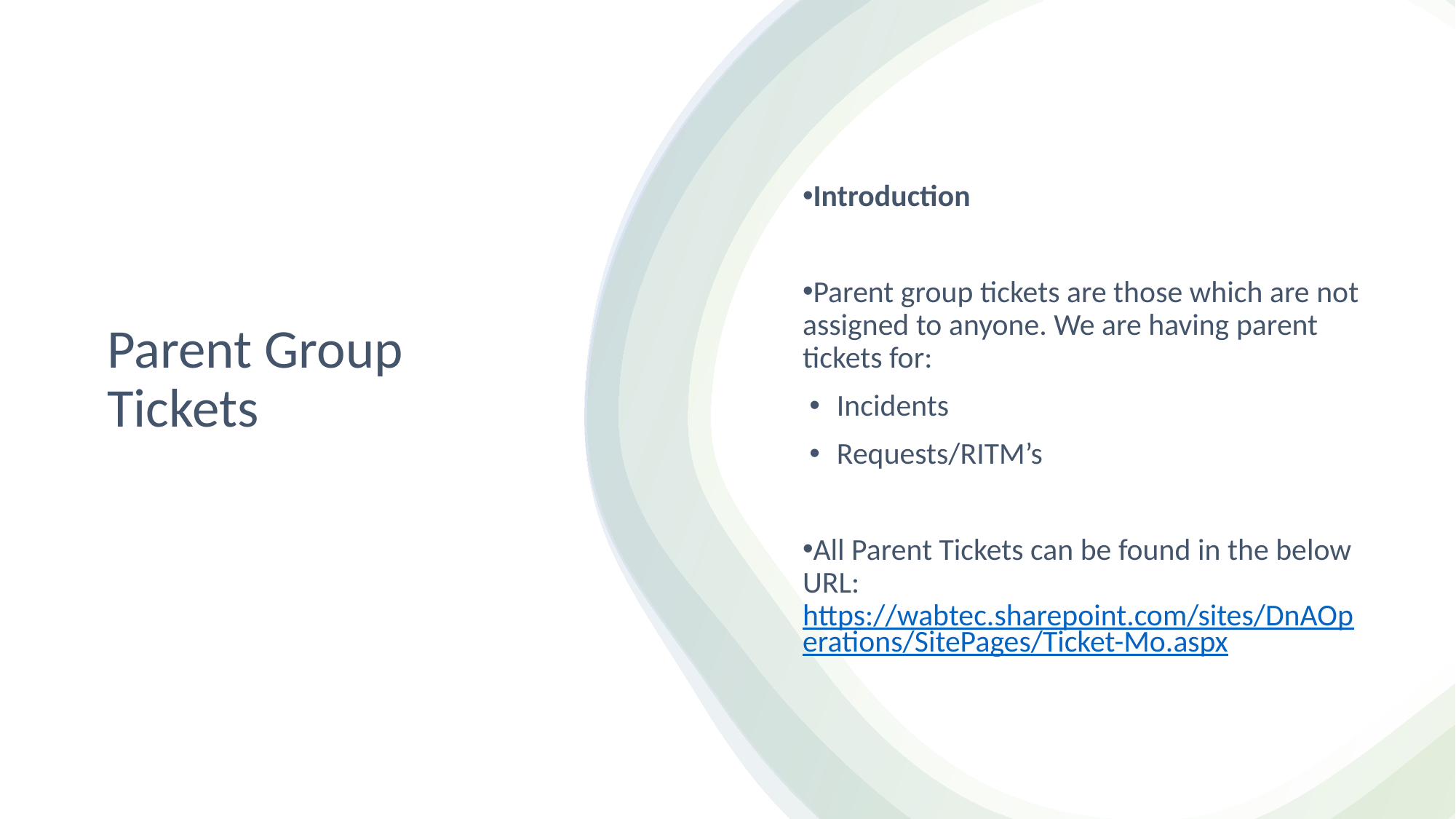

Introduction

Parent group tickets are those which are not assigned to anyone. We are having parent tickets for:
Incidents
Requests/RITM’s

All Parent Tickets can be found in the below URL: https://wabtec.sharepoint.com/sites/DnAOperations/SitePages/Ticket-Mo.aspx

# Parent Group Tickets